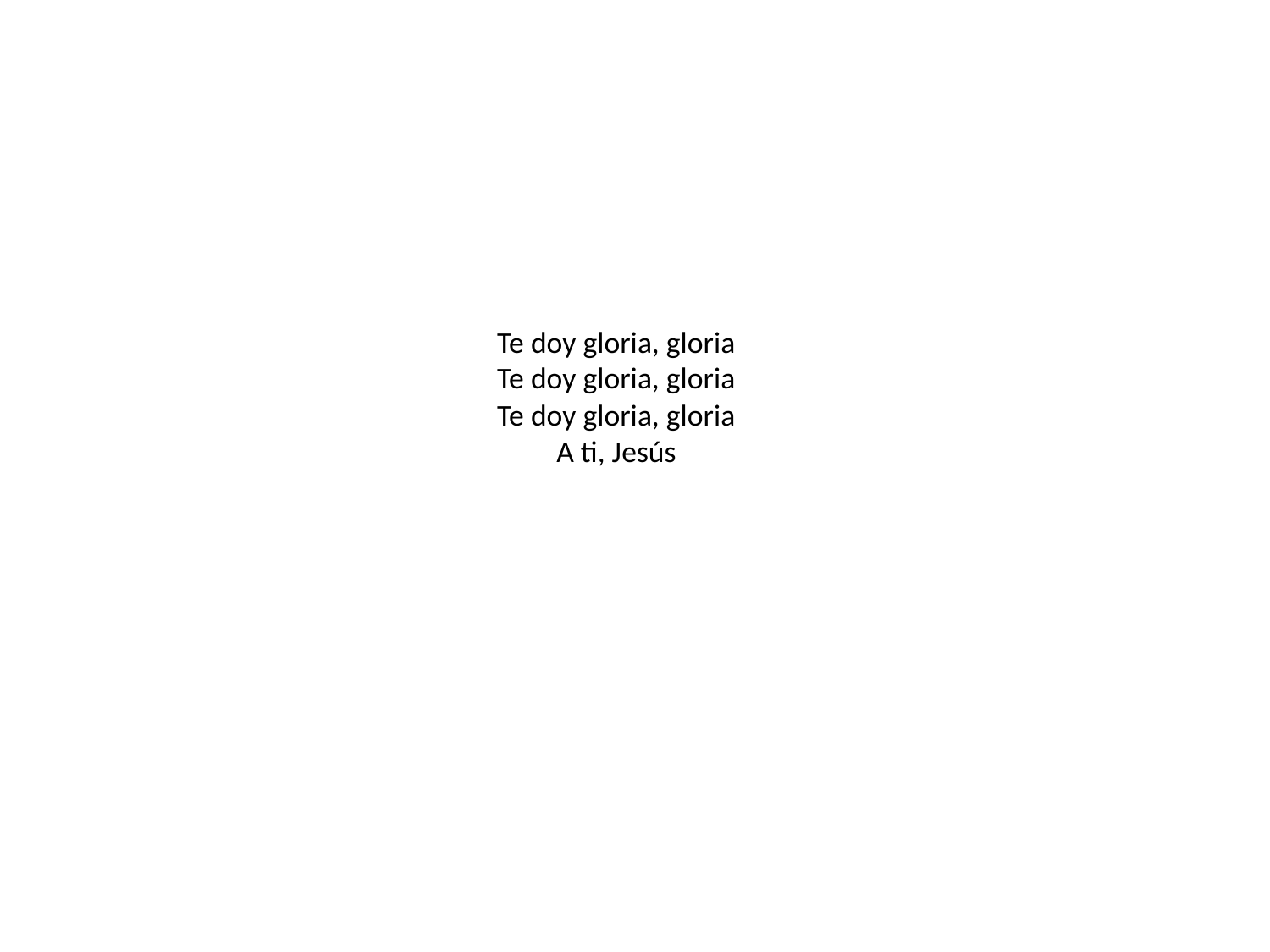

# Te doy gloria, gloria Te doy gloria, gloria Te doy gloria, gloria A ti, Jesús